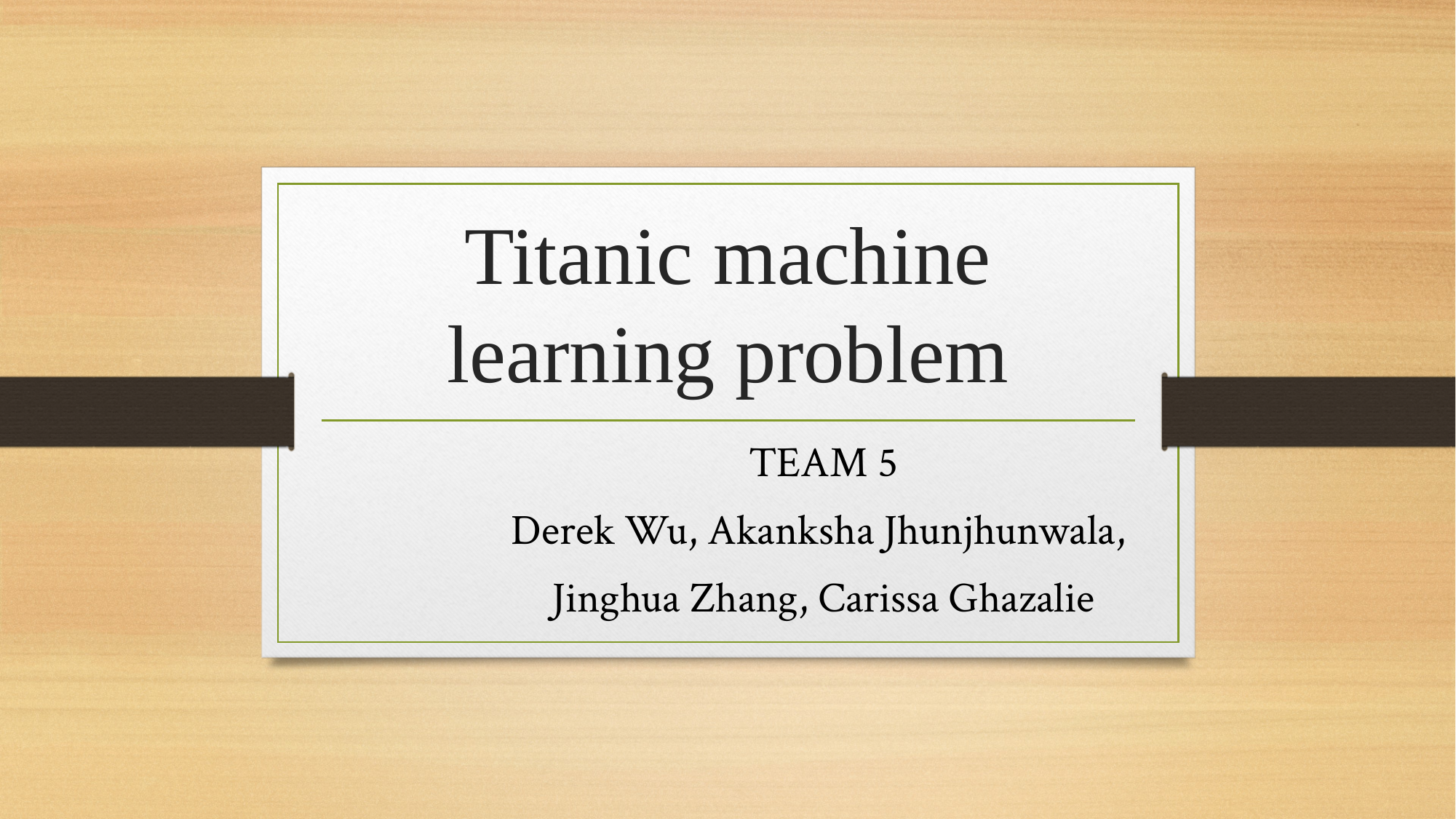

# Titanic machine learning problem
TEAM 5
Derek Wu, Akanksha Jhunjhunwala,
Jinghua Zhang, Carissa Ghazalie